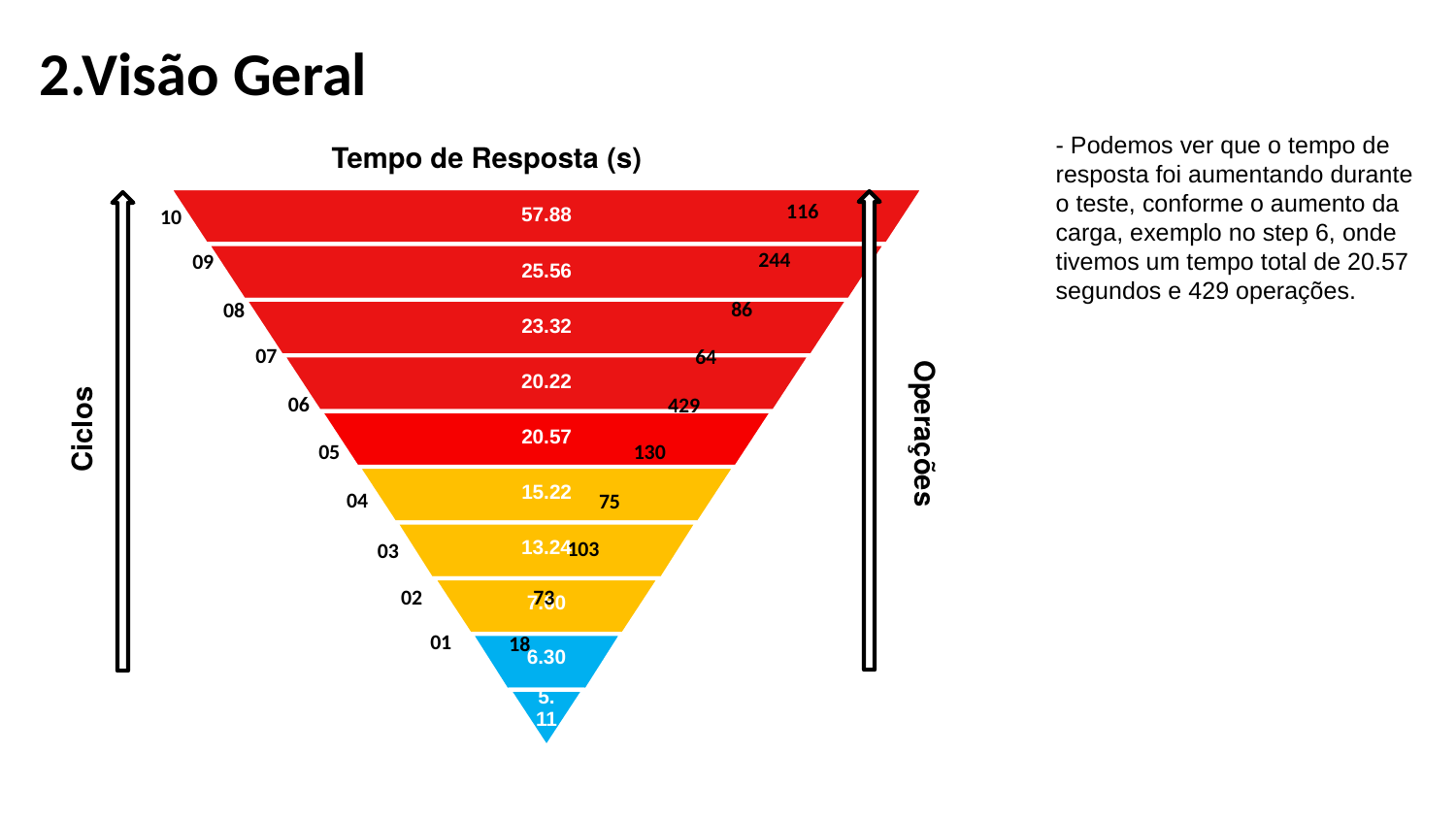

2.Visão Geral
- Podemos ver que o tempo de resposta foi aumentando durante o teste, conforme o aumento da carga, exemplo no step 6, onde tivemos um tempo total de 20.57 segundos e 429 operações.

Tempo de Resposta (s)
57.88
25.56
23.32
20.22
20.57
15.22
13.24
7.60
6.30
5.11
116
244
86
64
429
130
75
103
73
18
10
09
08
07
06
05
04
03
02
01
Ciclos
Operações